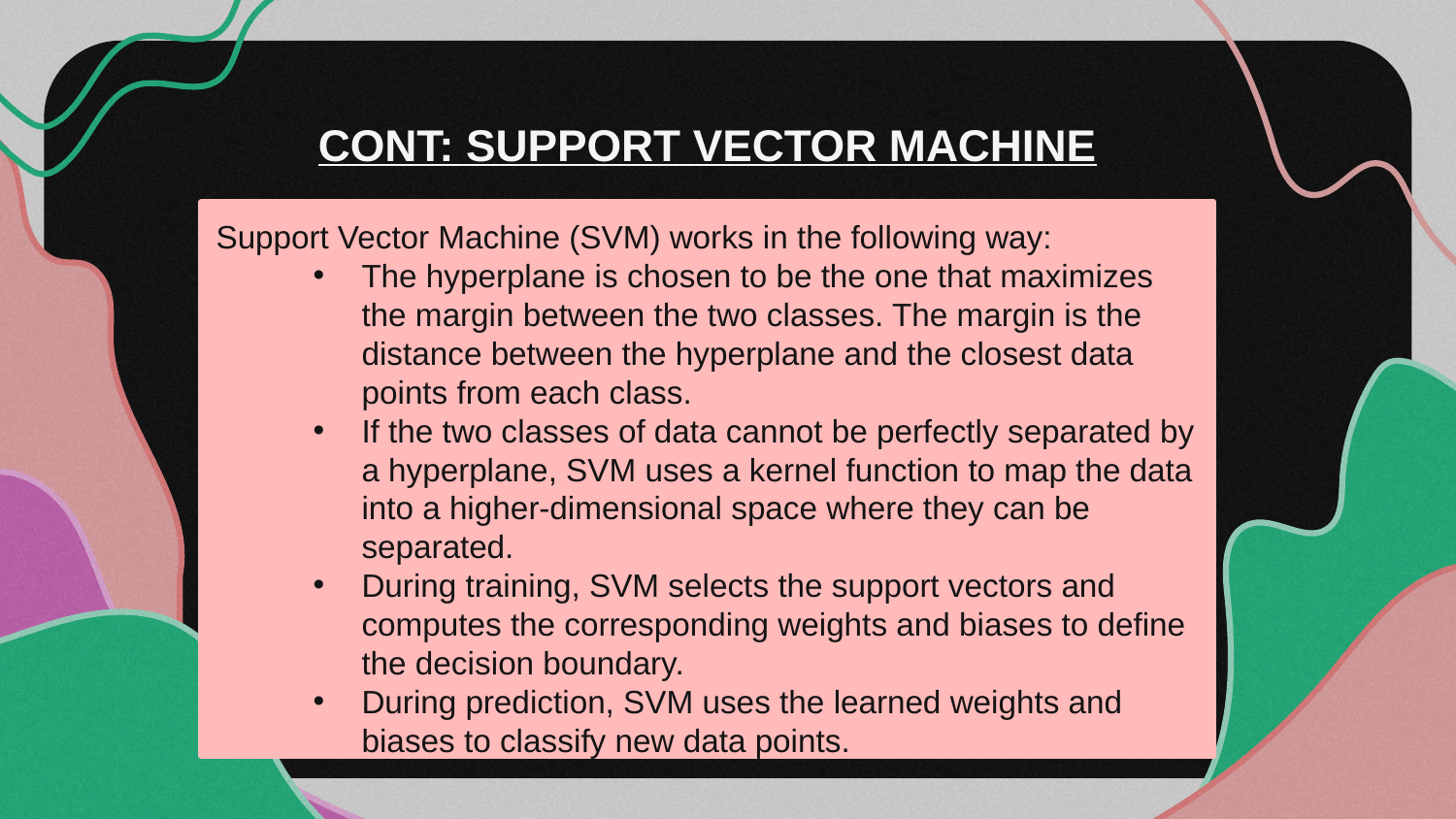

# CONT: SUPPORT VECTOR MACHINE
Support Vector Machine (SVM) works in the following way:
The hyperplane is chosen to be the one that maximizes the margin between the two classes. The margin is the distance between the hyperplane and the closest data points from each class.
If the two classes of data cannot be perfectly separated by a hyperplane, SVM uses a kernel function to map the data into a higher-dimensional space where they can be separated.
During training, SVM selects the support vectors and computes the corresponding weights and biases to define the decision boundary.
During prediction, SVM uses the learned weights and biases to classify new data points.